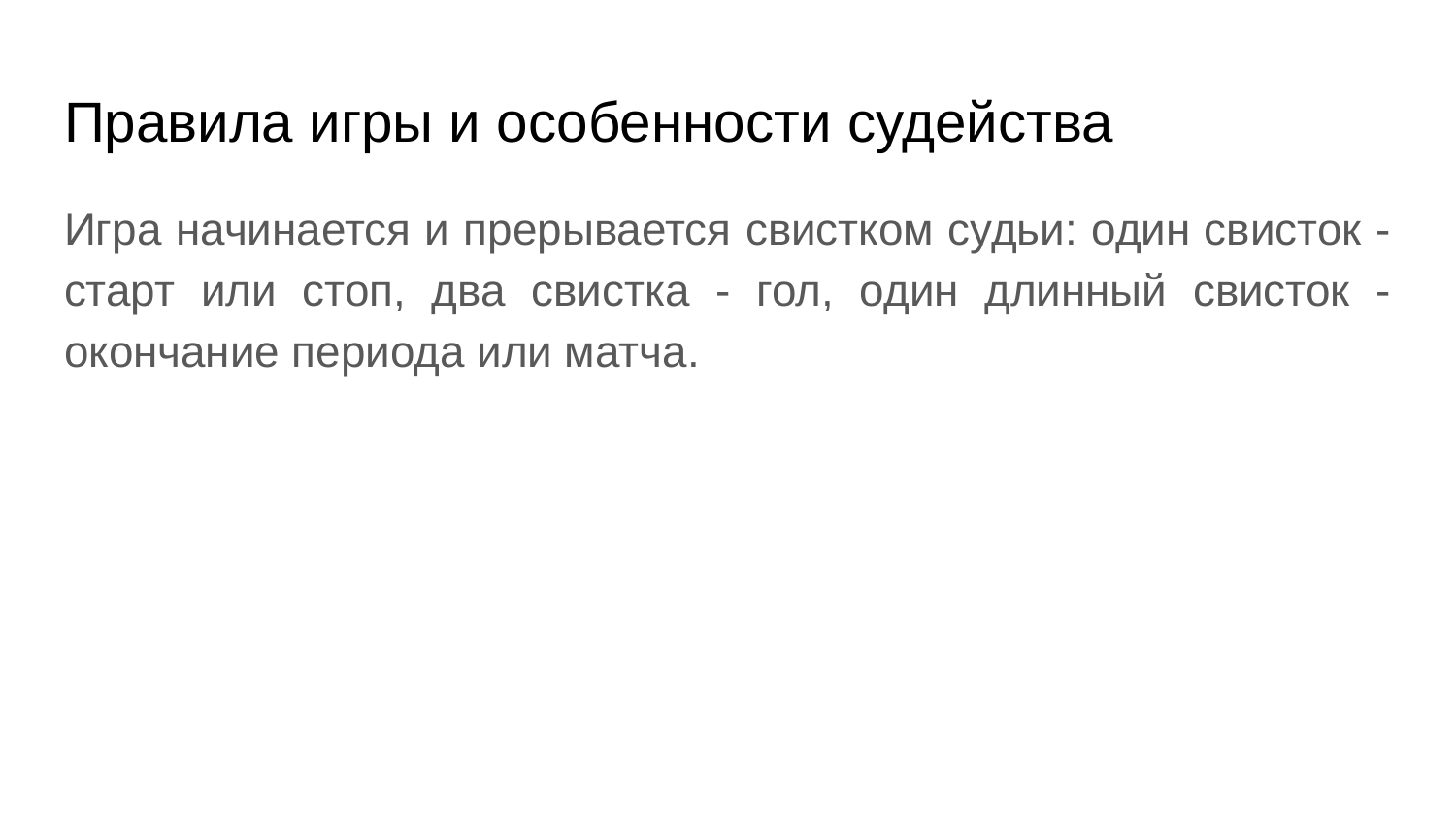

# Правила игры и особенности судейства

Игра начинается и прерывается свистком судьи: один свисток - старт или стоп, два свистка - гол, один длинный свисток - окончание периода или матча.